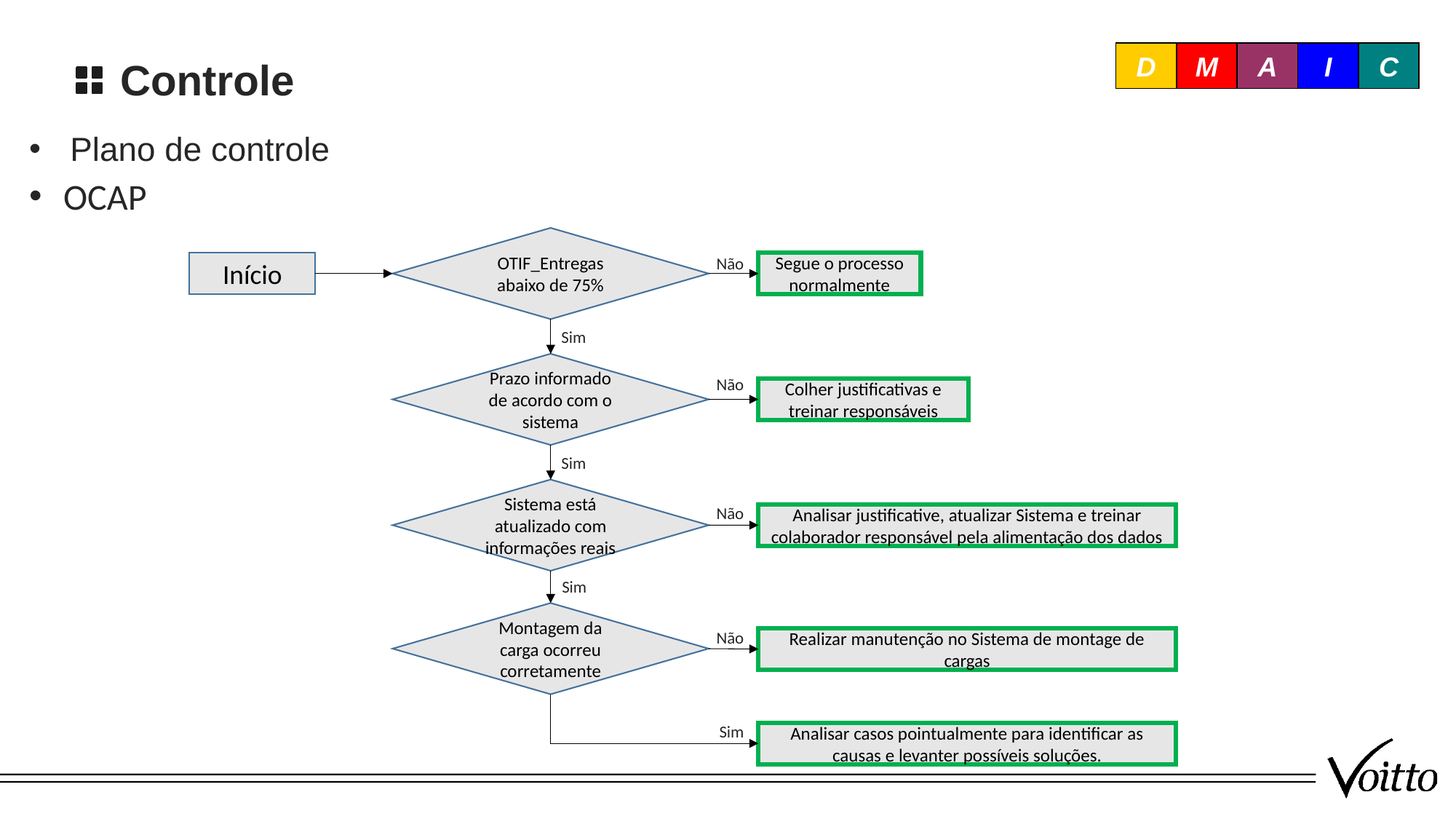

Controle
D
M
A
I
C
Plano de controle
OCAP
OTIF_Entregas abaixo de 75%
Não
Início
Segue o processo normalmente
Sim
Prazo informado de acordo com o sistema
Não
Colher justificativas e treinar responsáveis
Sim
Sistema está atualizado com informações reais
Não
Analisar justificative, atualizar Sistema e treinar colaborador responsável pela alimentação dos dados
Sim
Montagem da carga ocorreu corretamente
Não
Realizar manutenção no Sistema de montage de cargas
Sim
Analisar casos pointualmente para identificar as causas e levanter possíveis soluções.